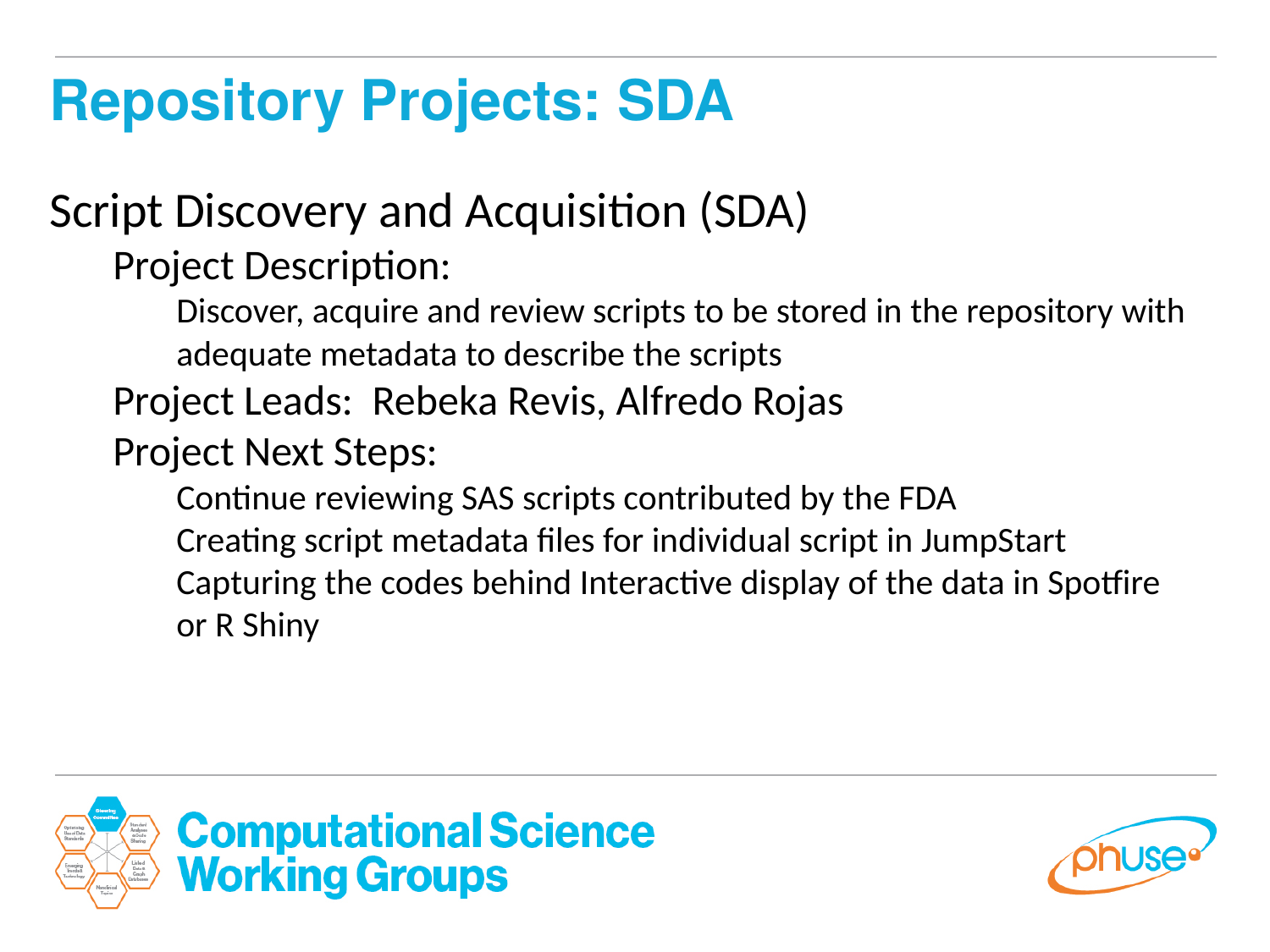

Repository Projects: SDA
Script Discovery and Acquisition (SDA)
Project Description:
Discover, acquire and review scripts to be stored in the repository with adequate metadata to describe the scripts
Project Leads:  Rebeka Revis, Alfredo Rojas
Project Next Steps:
Continue reviewing SAS scripts contributed by the FDA
Creating script metadata files for individual script in JumpStart
Capturing the codes behind Interactive display of the data in Spotfire or R Shiny